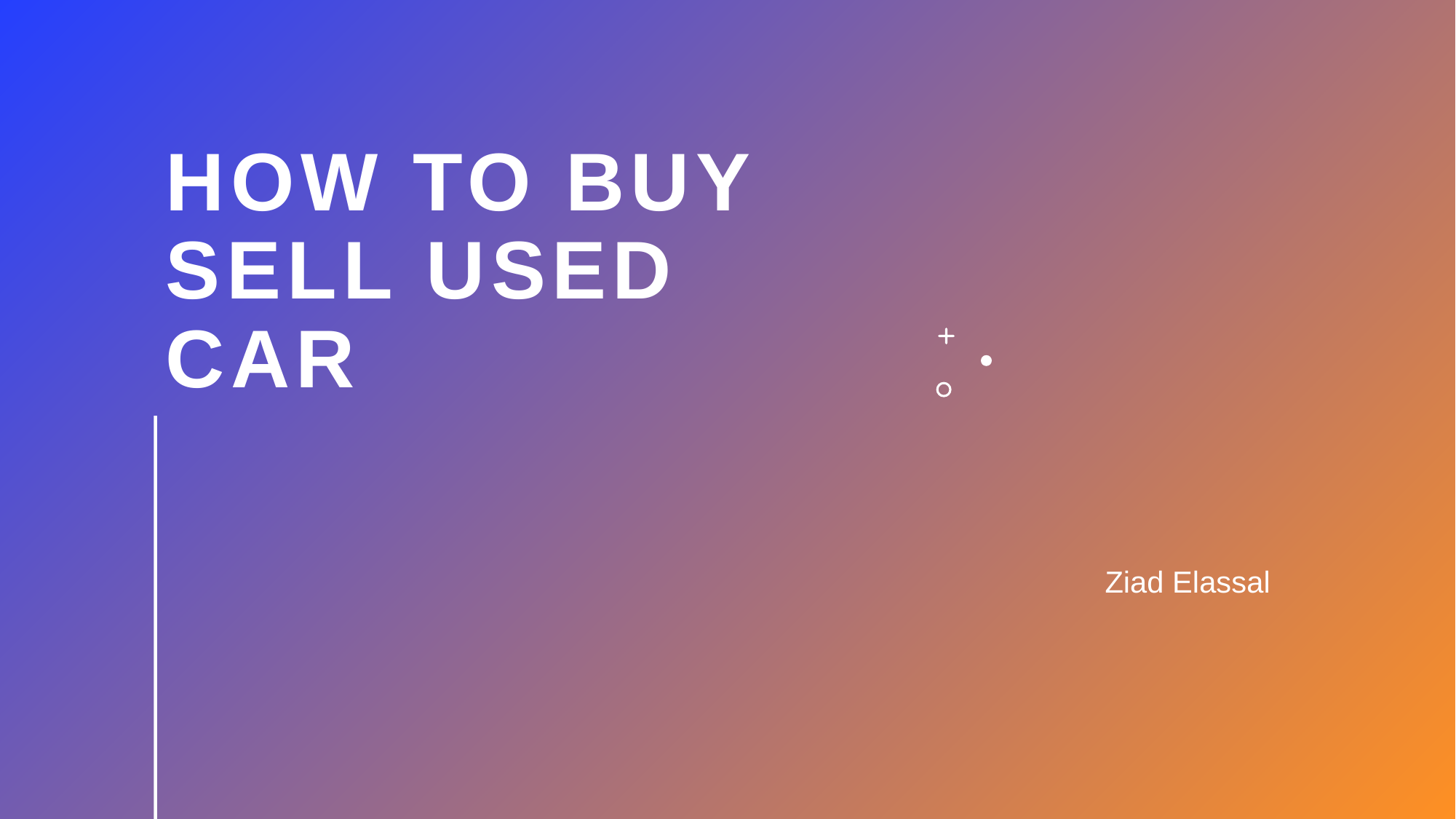

# How to Buy Sell Used Car
Ziad Elassal